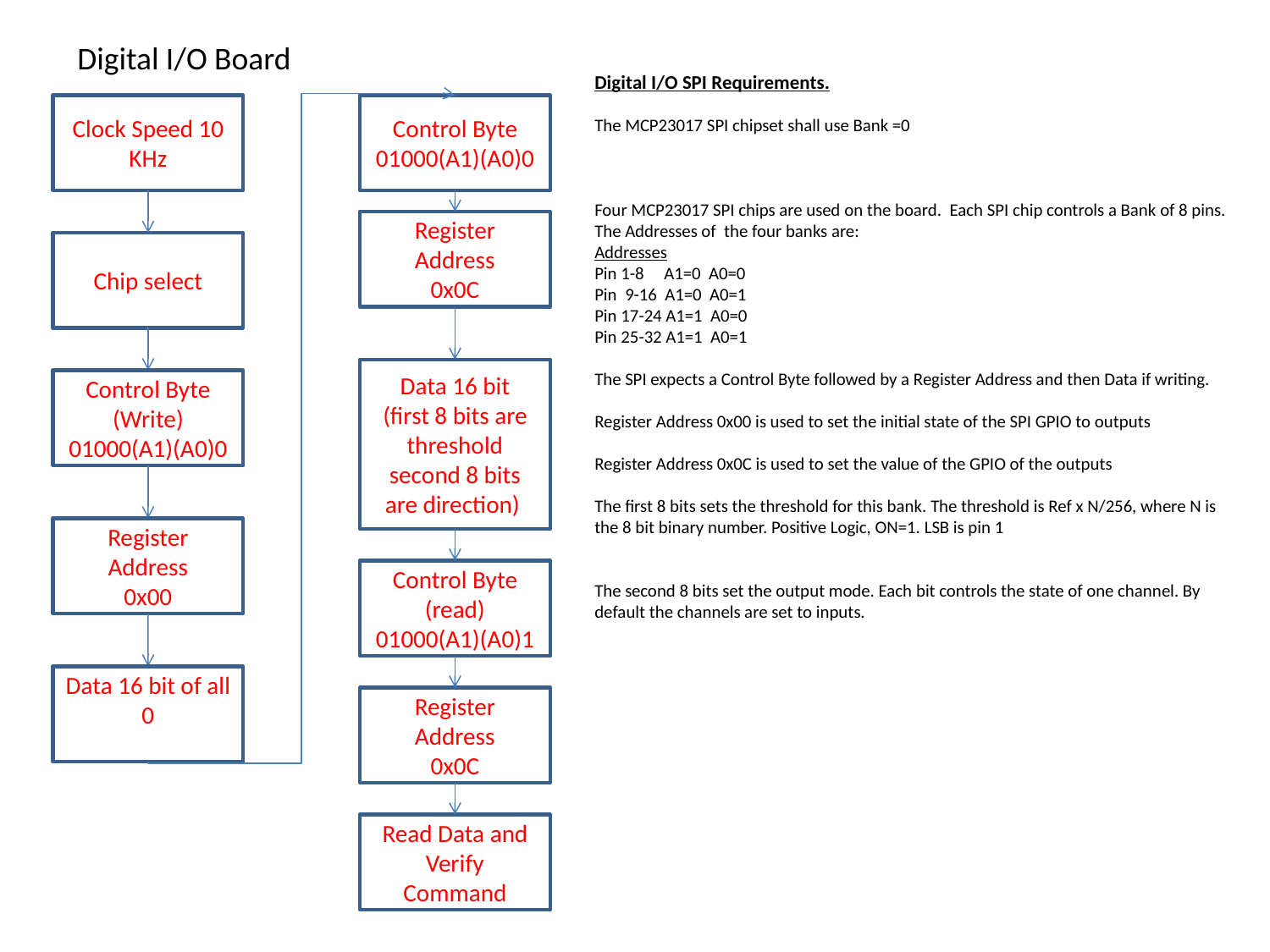

Digital I/O Board
Digital I/O SPI Requirements.

The MCP23017 SPI chipset shall use Bank =0

Four MCP23017 SPI chips are used on the board.  Each SPI chip controls a Bank of 8 pins. The Addresses of  the four banks are:
Addresses
Pin 1-8     A1=0  A0=0
Pin  9-16  A1=0  A0=1
Pin 17-24 A1=1  A0=0
Pin 25-32 A1=1  A0=1

The SPI expects a Control Byte followed by a Register Address and then Data if writing.

Register Address 0x00 is used to set the initial state of the SPI GPIO to outputs

Register Address 0x0C is used to set the value of the GPIO of the outputs

The first 8 bits sets the threshold for this bank. The threshold is Ref x N/256, where N is the 8 bit binary number. Positive Logic, ON=1. LSB is pin 1

The second 8 bits set the output mode. Each bit controls the state of one channel. By default the channels are set to inputs.

Clock Speed 10 KHz
Control Byte
01000(A1)(A0)0
Register Address
0x0C
Chip select
Data 16 bit
(first 8 bits are threshold second 8 bits are direction)
Control Byte (Write)
01000(A1)(A0)0
Register Address
0x00
Control Byte
(read)
01000(A1)(A0)1
Data 16 bit of all 0

Register Address
0x0C
Read Data and Verify Command